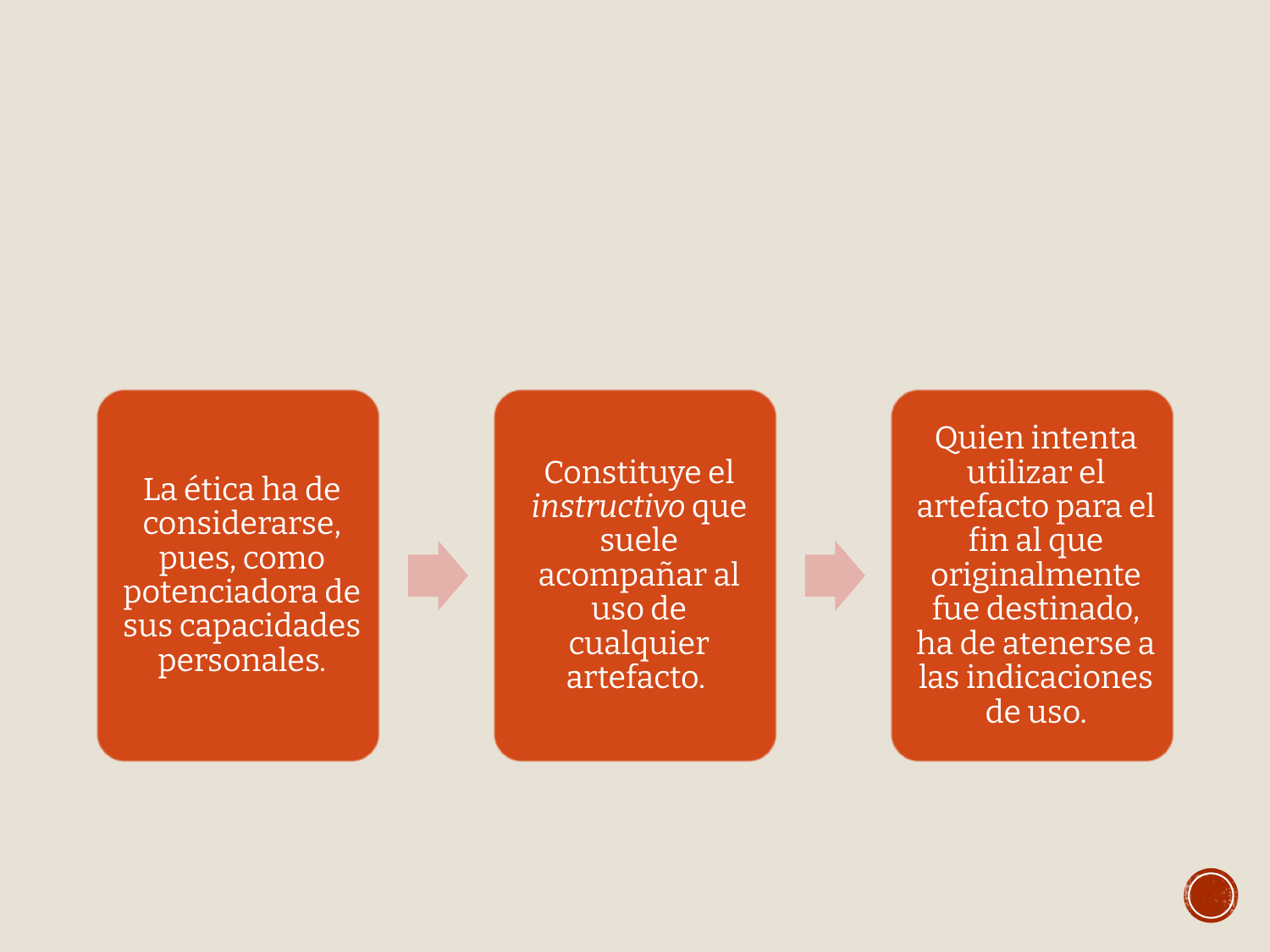

#
La ética ha de considerarse, pues, como potenciadora de sus capacidades personales.

Constituye el instructivo que suele acompañar al uso de cualquier artefacto.

Quien intenta utilizar el artefacto para el fin al que originalmente fue destinado, ha de atenerse a las indicaciones de uso.